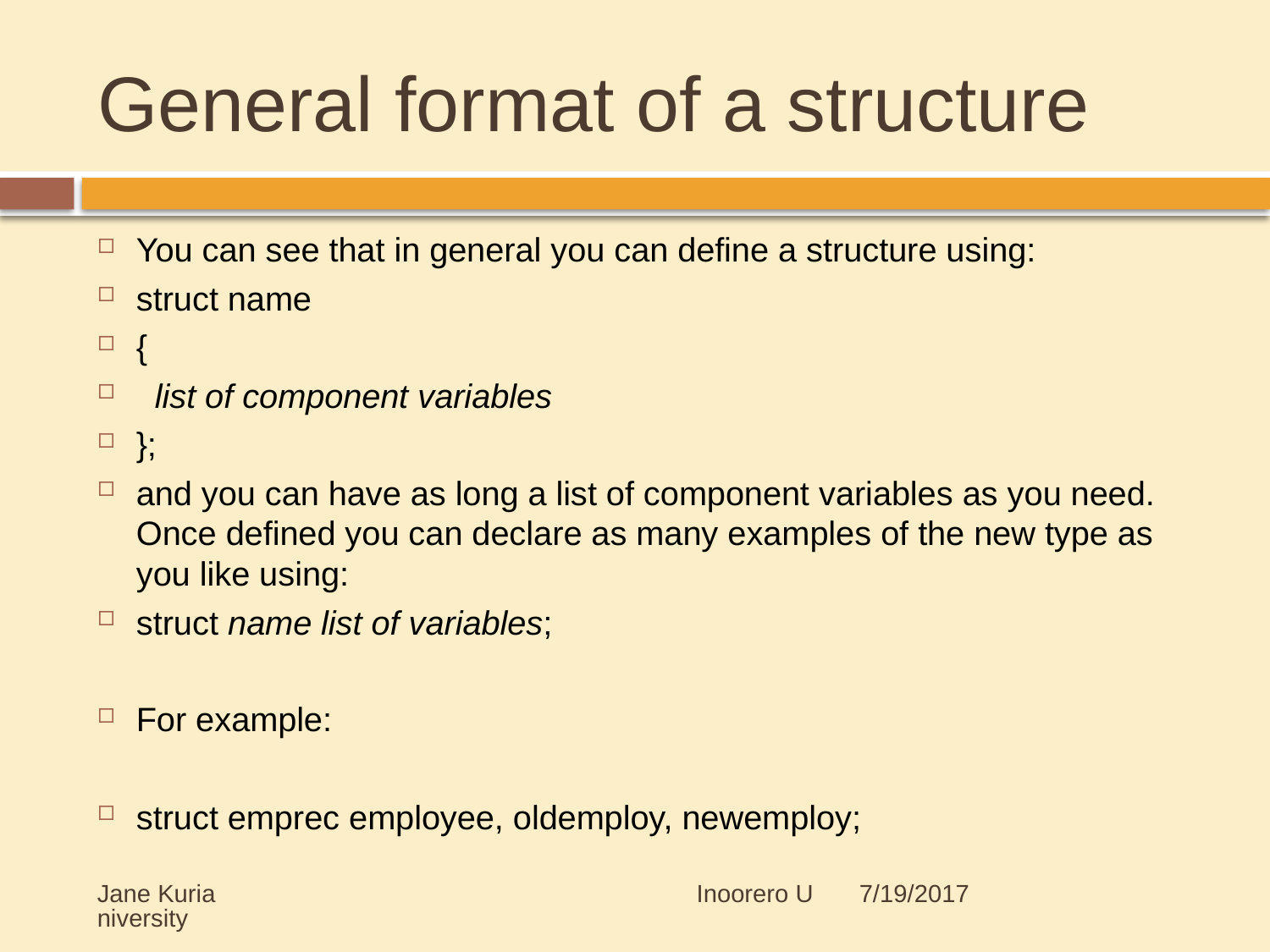

# General format of a structure
10
You can see that in general you can define a structure using:
struct name
{
  list of component variables
};
and you can have as long a list of component variables as you need. Once defined you can declare as many examples of the new type as you like using:
struct name list of variables;

For example:

struct emprec employee, oldemploy, newemploy;

Jane Kuria                                                                     Inoorero University
7/19/2017